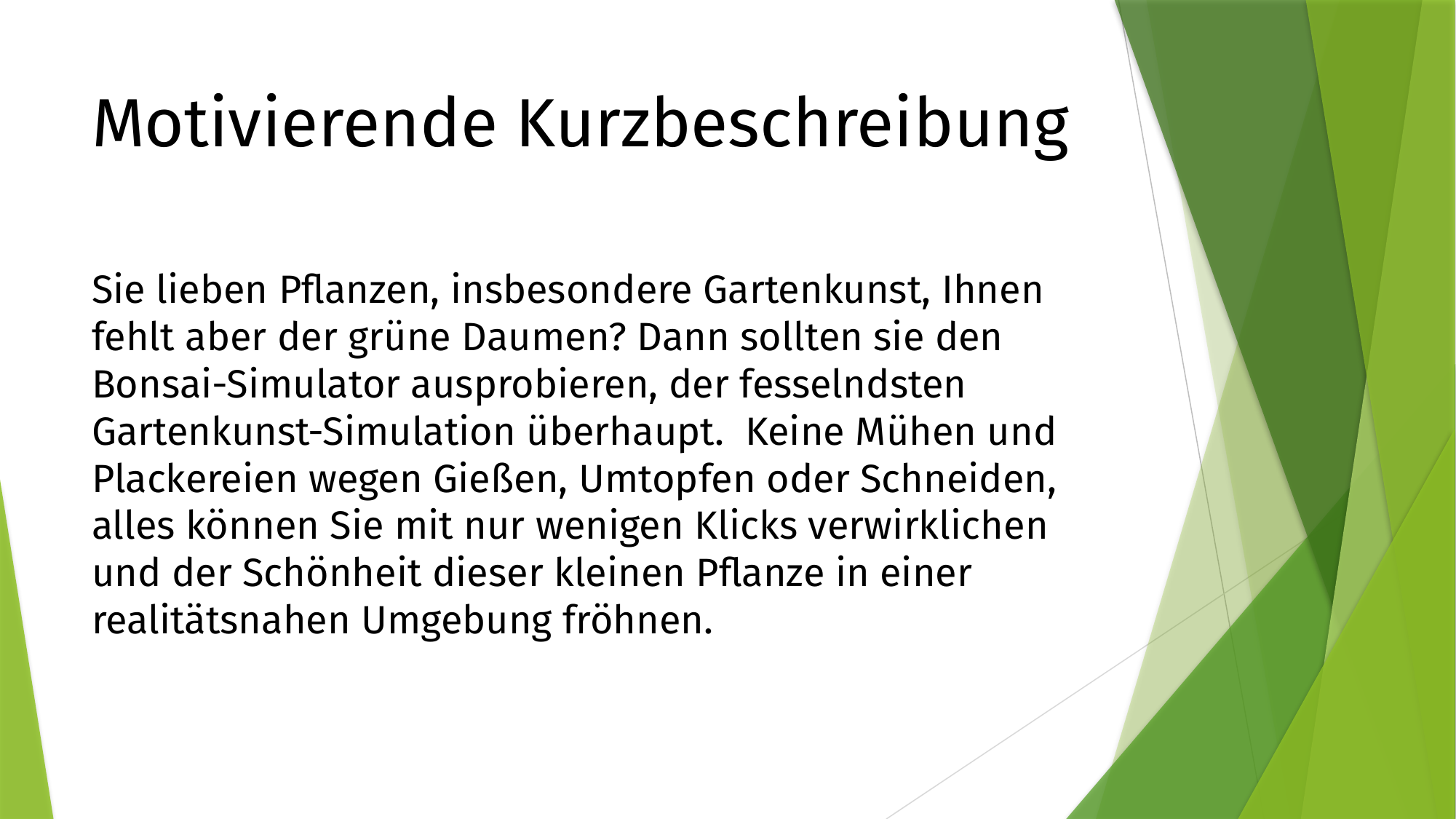

# Motivierende Kurzbeschreibung
Sie lieben Pflanzen, insbesondere Gartenkunst, Ihnen fehlt aber der grüne Daumen? Dann sollten sie den Bonsai-Simulator ausprobieren, der fesselndsten Gartenkunst-Simulation überhaupt.  Keine Mühen und Plackereien wegen Gießen, Umtopfen oder Schneiden, alles können Sie mit nur wenigen Klicks verwirklichen und der Schönheit dieser kleinen Pflanze in einer realitätsnahen Umgebung fröhnen.